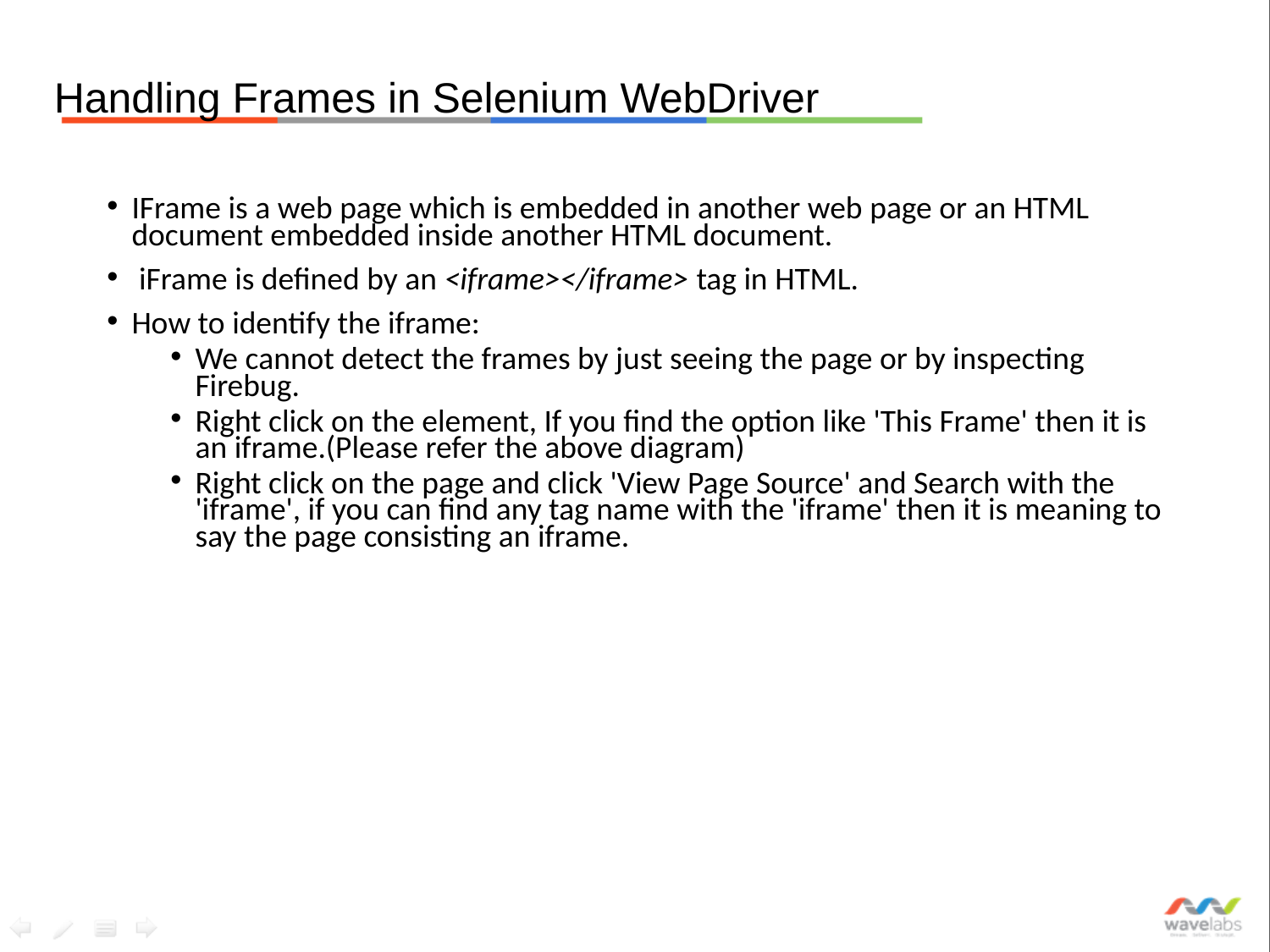

# Handling Frames in Selenium WebDriver
IFrame is a web page which is embedded in another web page or an HTML document embedded inside another HTML document.
 iFrame is defined by an <iframe></iframe> tag in HTML.
How to identify the iframe:
We cannot detect the frames by just seeing the page or by inspecting Firebug.
Right click on the element, If you find the option like 'This Frame' then it is an iframe.(Please refer the above diagram)
Right click on the page and click 'View Page Source' and Search with the 'iframe', if you can find any tag name with the 'iframe' then it is meaning to say the page consisting an iframe.